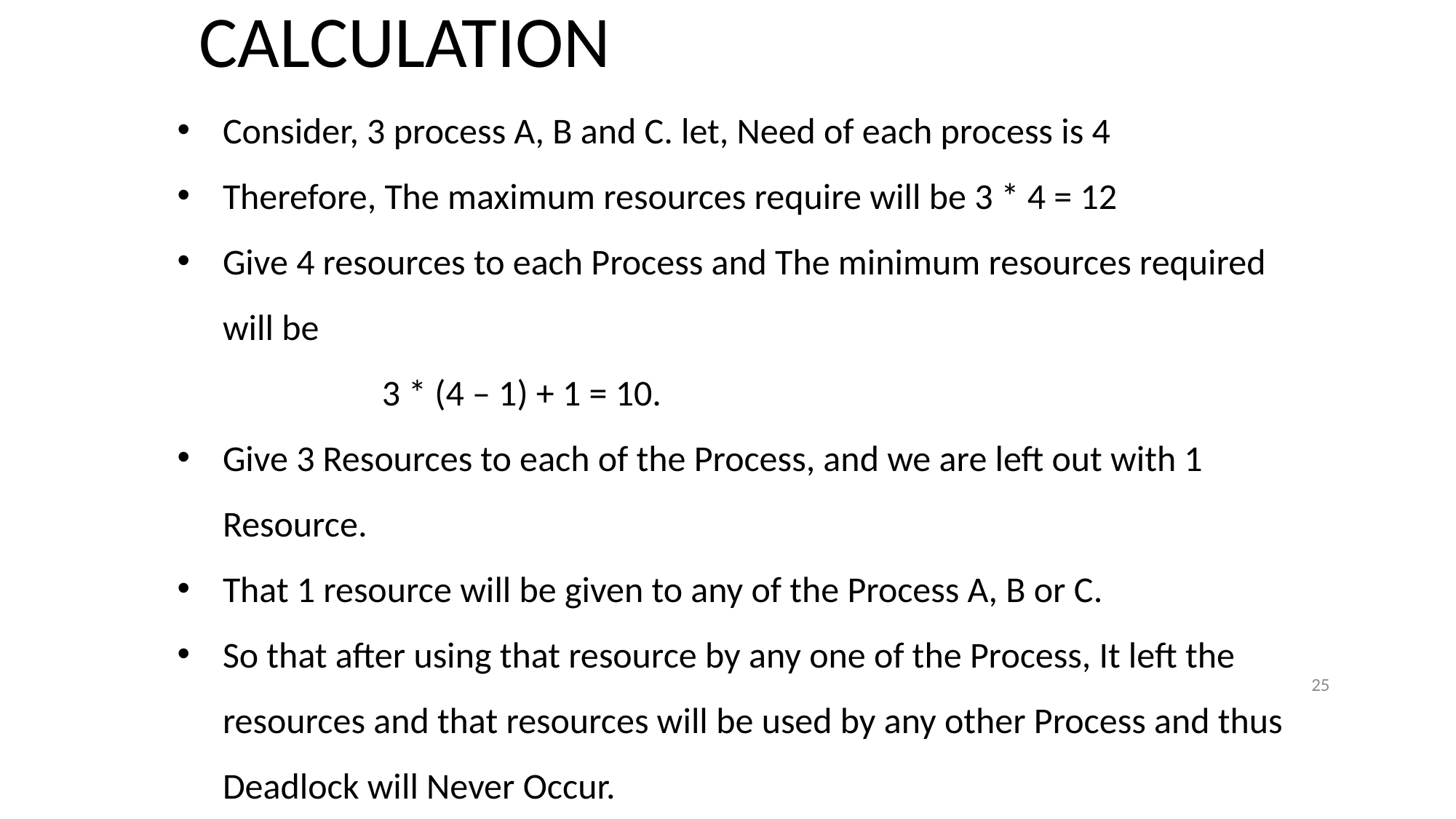

# CALCULATION
Consider, 3 process A, B and C. let, Need of each process is 4
Therefore, The maximum resources require will be 3 * 4 = 12
Give 4 resources to each Process and The minimum resources required will be
                         3 * (4 – 1) + 1 = 10.
Give 3 Resources to each of the Process, and we are left out with 1 Resource.
That 1 resource will be given to any of the Process A, B or C.
So that after using that resource by any one of the Process, It left the resources and that resources will be used by any other Process and thus Deadlock will Never Occur.
25